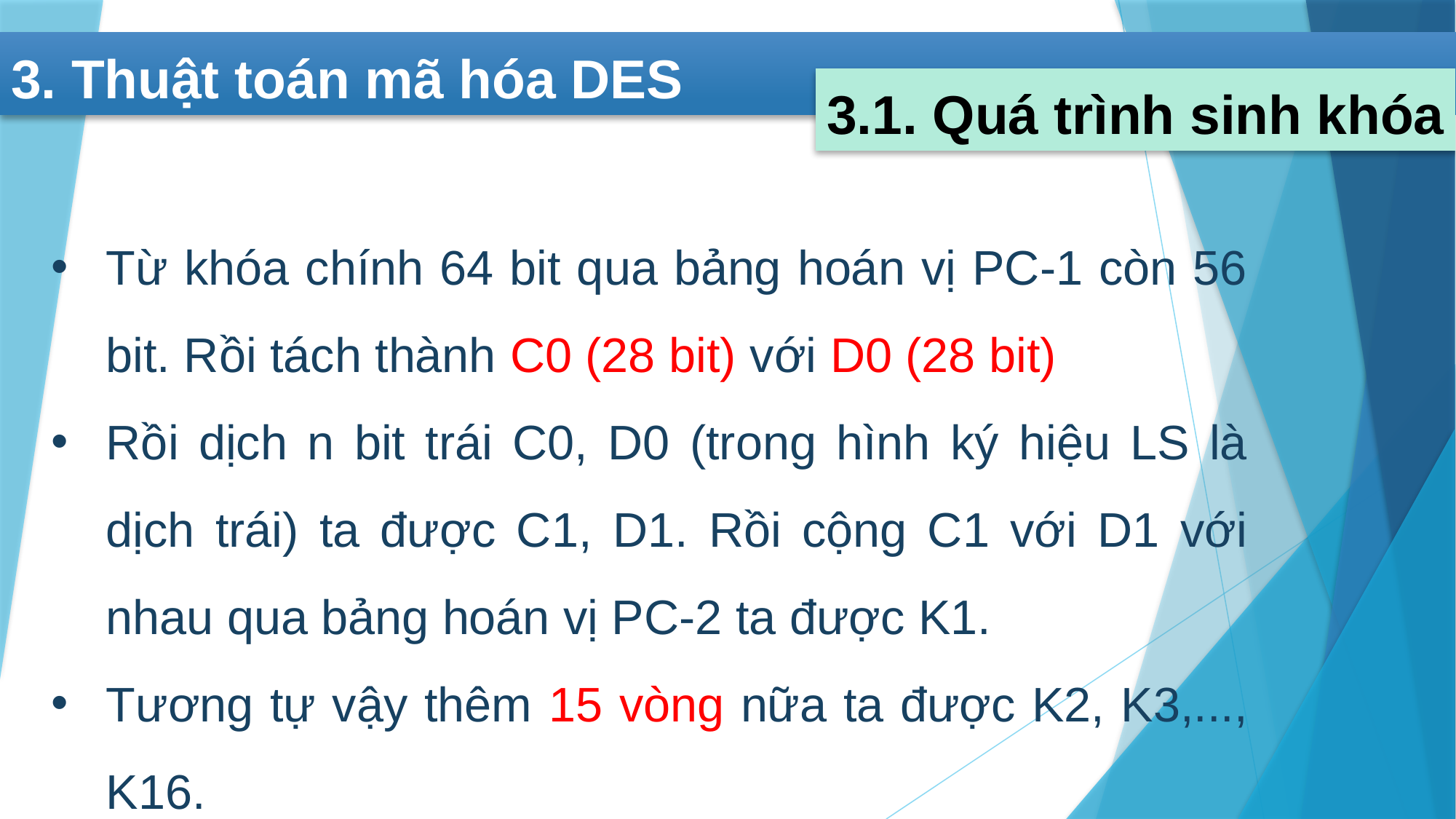

# 3. Thuật toán mã hóa DES
3.1. Quá trình sinh khóa
Từ khóa chính 64 bit qua bảng hoán vị PC-1 còn 56 bit. Rồi tách thành C0 (28 bit) với D0 (28 bit)
Rồi dịch n bit trái C0, D0 (trong hình ký hiệu LS là dịch trái) ta được C1, D1. Rồi cộng C1 với D1 với nhau qua bảng hoán vị PC-2 ta được K1.
Tương tự vậy thêm 15 vòng nữa ta được K2, K3,..., K16.
Ở các lần 1, 2, 9, 16 dịch bit trái là 1 bit. Còn lại ta dịch bit trái là 2 bit.